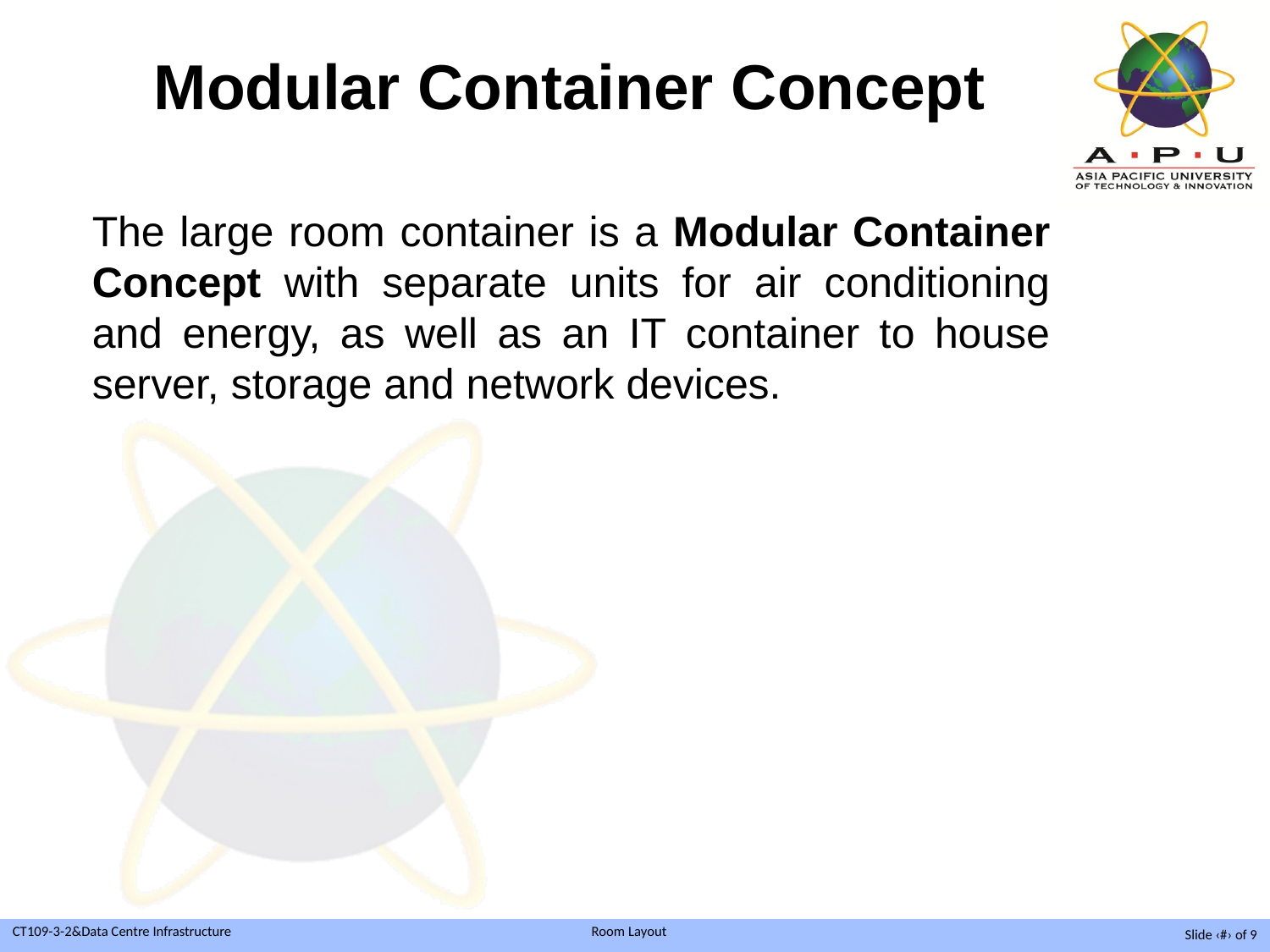

# Modular Container Concept
The large room container is a Modular Container Concept with separate units for air conditioning and energy, as well as an IT container to house server, storage and network devices.
Slide ‹#› of 9